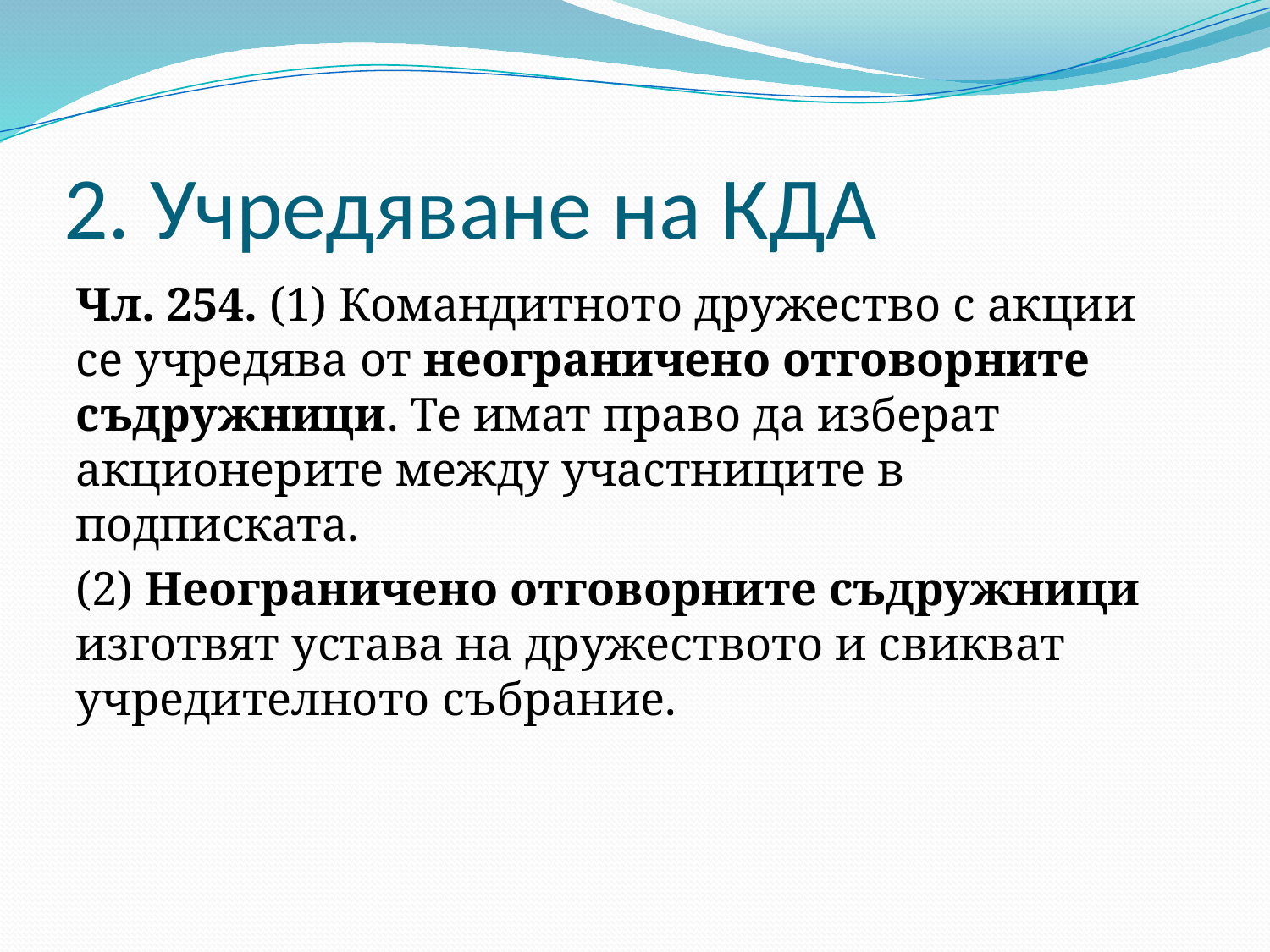

# 2. Учредяване на КДА
Чл. 254. (1) Командитното дружество с акции се учредява от неограничено отговорните съдружници. Те имат право да изберат акционерите между участниците в подписката.
(2) Неограничено отговорните съдружници изготвят устава на дружеството и свикват учредителното събрание.